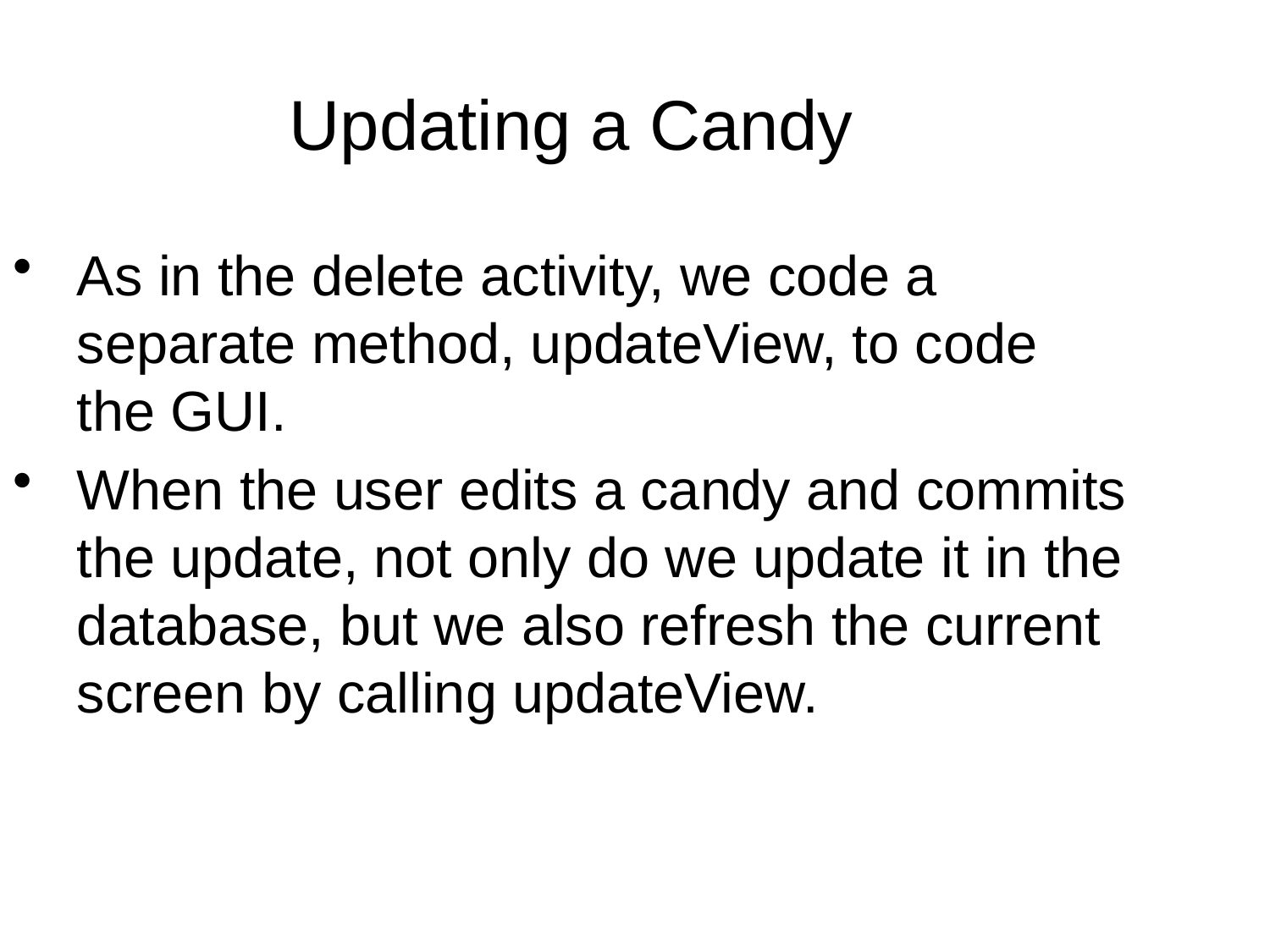

Updating a Candy
As in the delete activity, we code a separate method, updateView, to code the GUI.
When the user edits a candy and commits the update, not only do we update it in the database, but we also refresh the current screen by calling updateView.